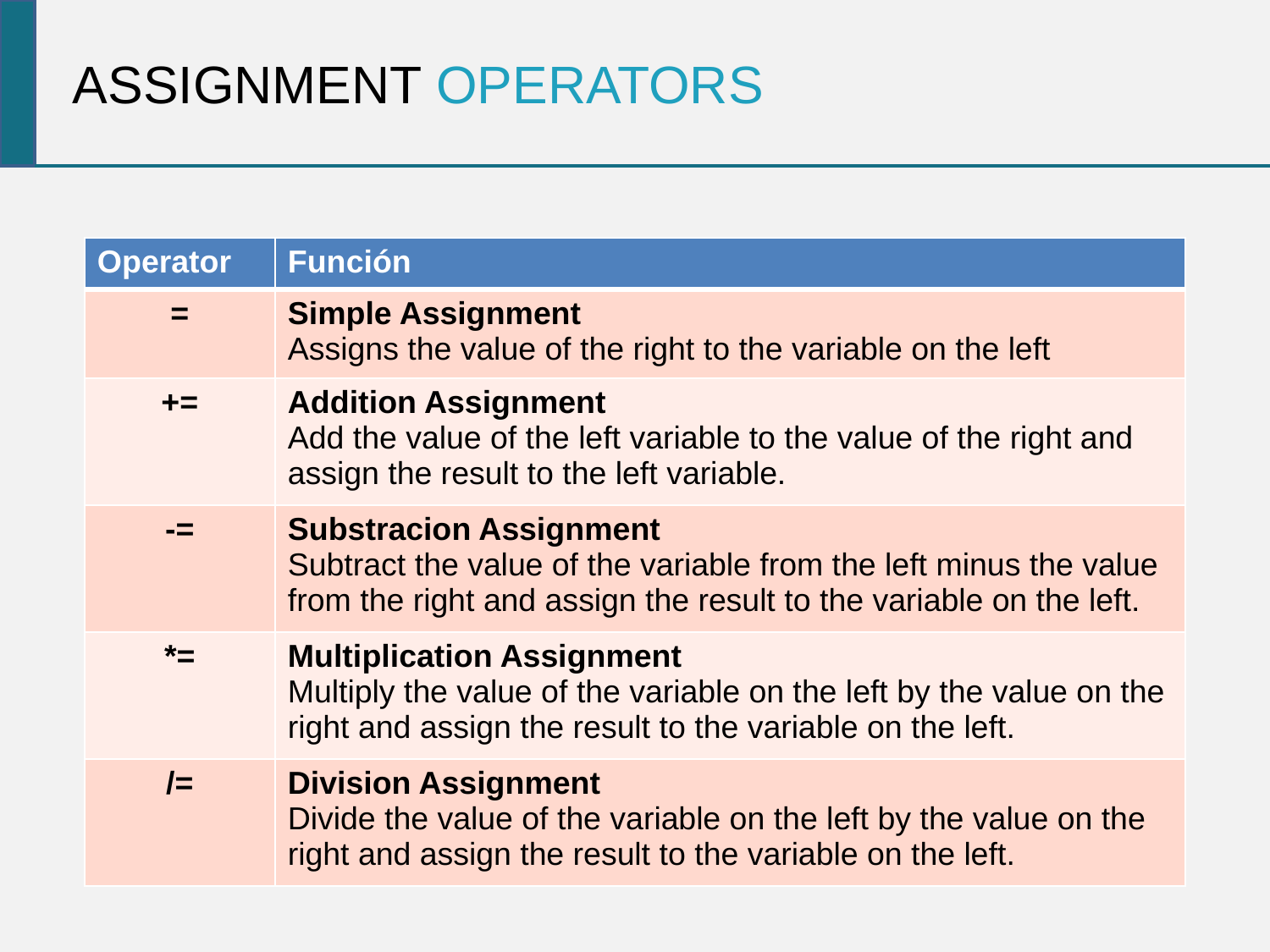

Assignment Operators
| Operator | Función |
| --- | --- |
| = | Simple Assignment Assigns the value of the right to the variable on the left |
| += | Addition Assignment Add the value of the left variable to the value of the right and assign the result to the left variable. |
| -= | Substracion Assignment Subtract the value of the variable from the left minus the value from the right and assign the result to the variable on the left. |
| \*= | Multiplication Assignment Multiply the value of the variable on the left by the value on the right and assign the result to the variable on the left. |
| /= | Division Assignment Divide the value of the variable on the left by the value on the right and assign the result to the variable on the left. |